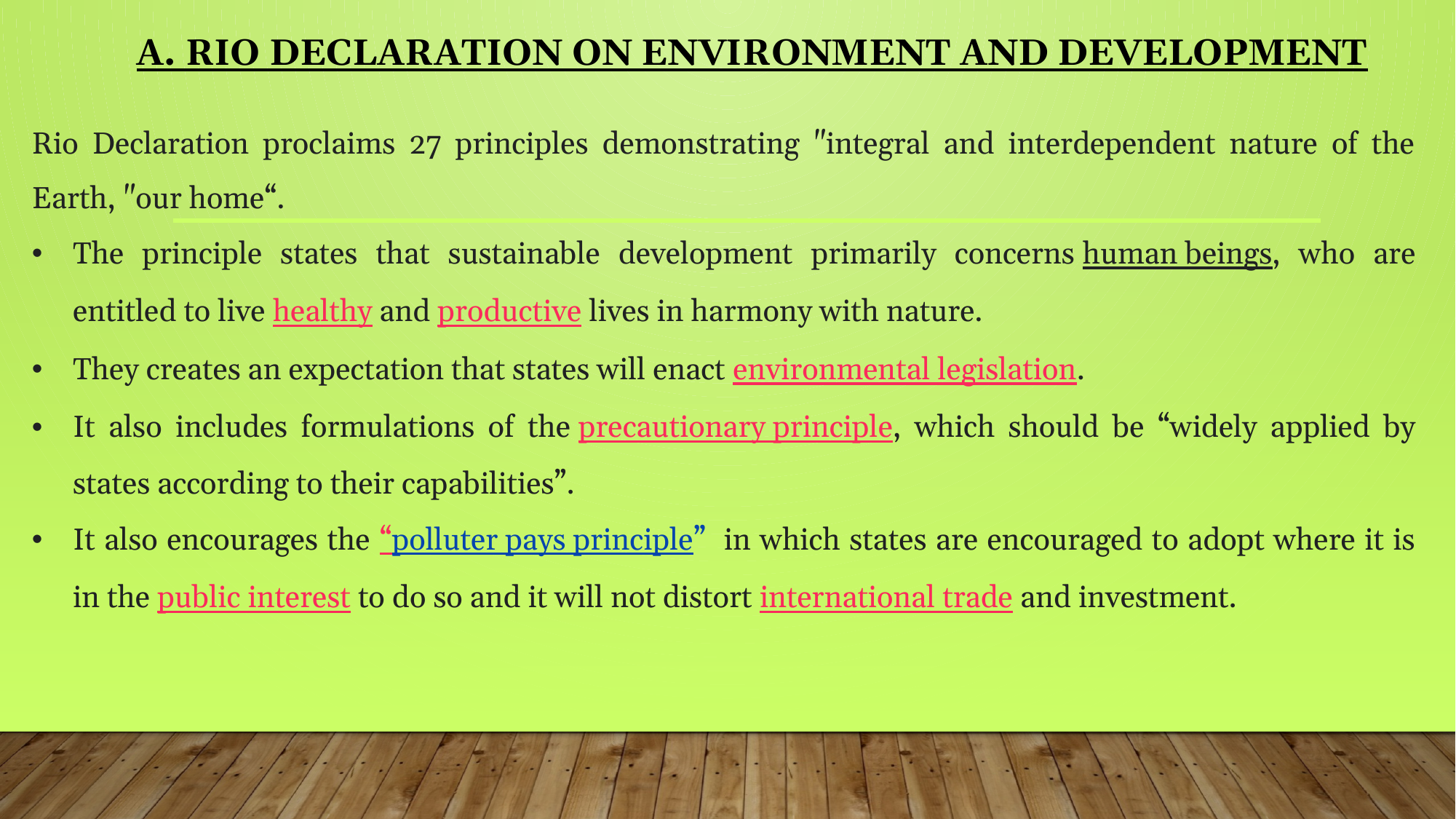

a. Rio Declaration on Environment and Development

Rio Declaration proclaims 27 principles demonstrating "integral and interdependent nature of the Earth, "our home“.
The principle states that sustainable development primarily concerns human beings, who are entitled to live healthy and productive lives in harmony with nature.
They creates an expectation that states will enact environmental legislation.
It also includes formulations of the precautionary principle, which should be “widely applied by states according to their capabilities”.
It also encourages the “polluter pays principle”  in which states are encouraged to adopt where it is in the public interest to do so and it will not distort international trade and investment.